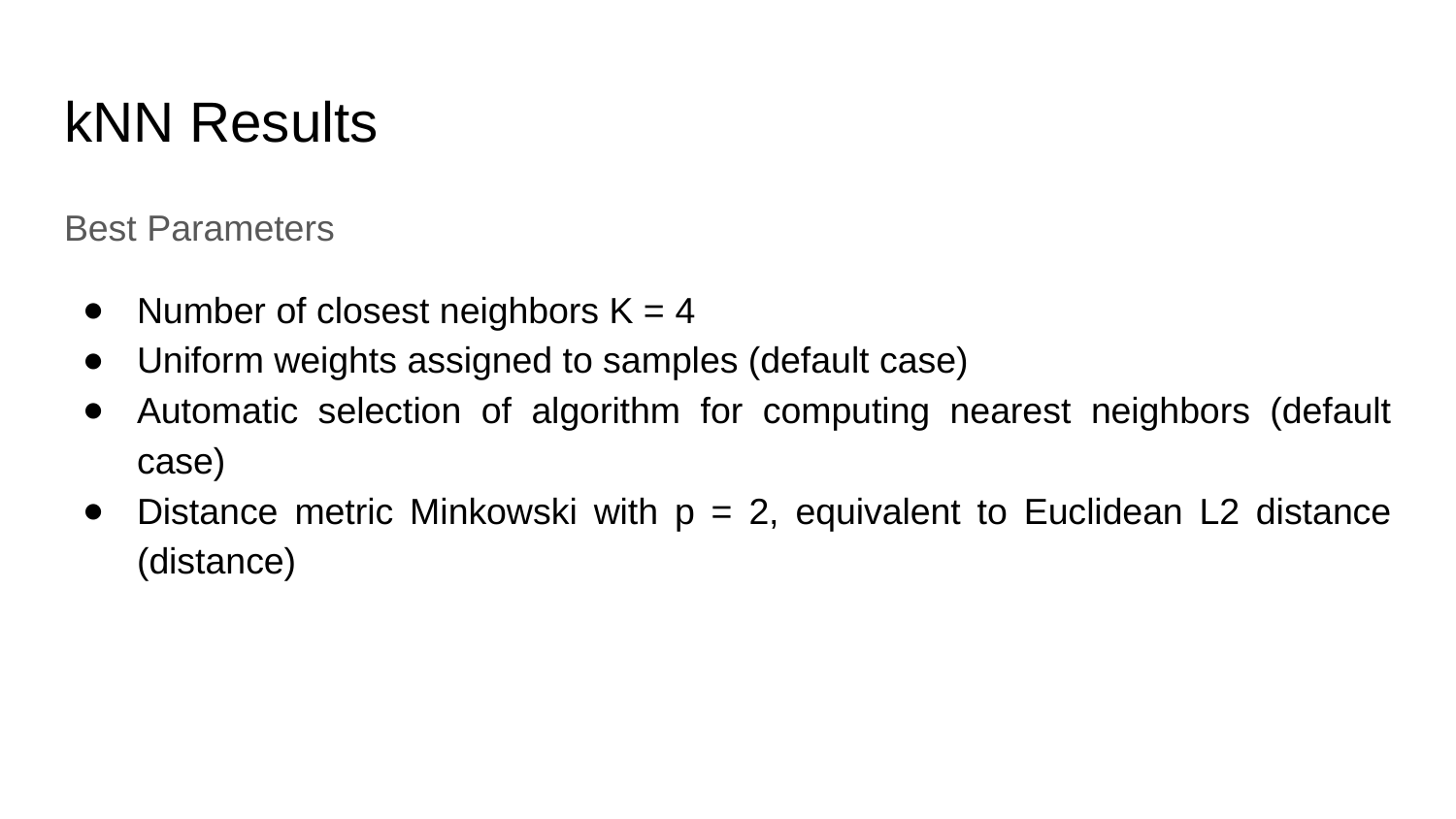

# kNN Results
Best Parameters
Number of closest neighbors K = 4
Uniform weights assigned to samples (default case)
Automatic selection of algorithm for computing nearest neighbors (default case)
Distance metric Minkowski with p = 2, equivalent to Euclidean L2 distance (distance)